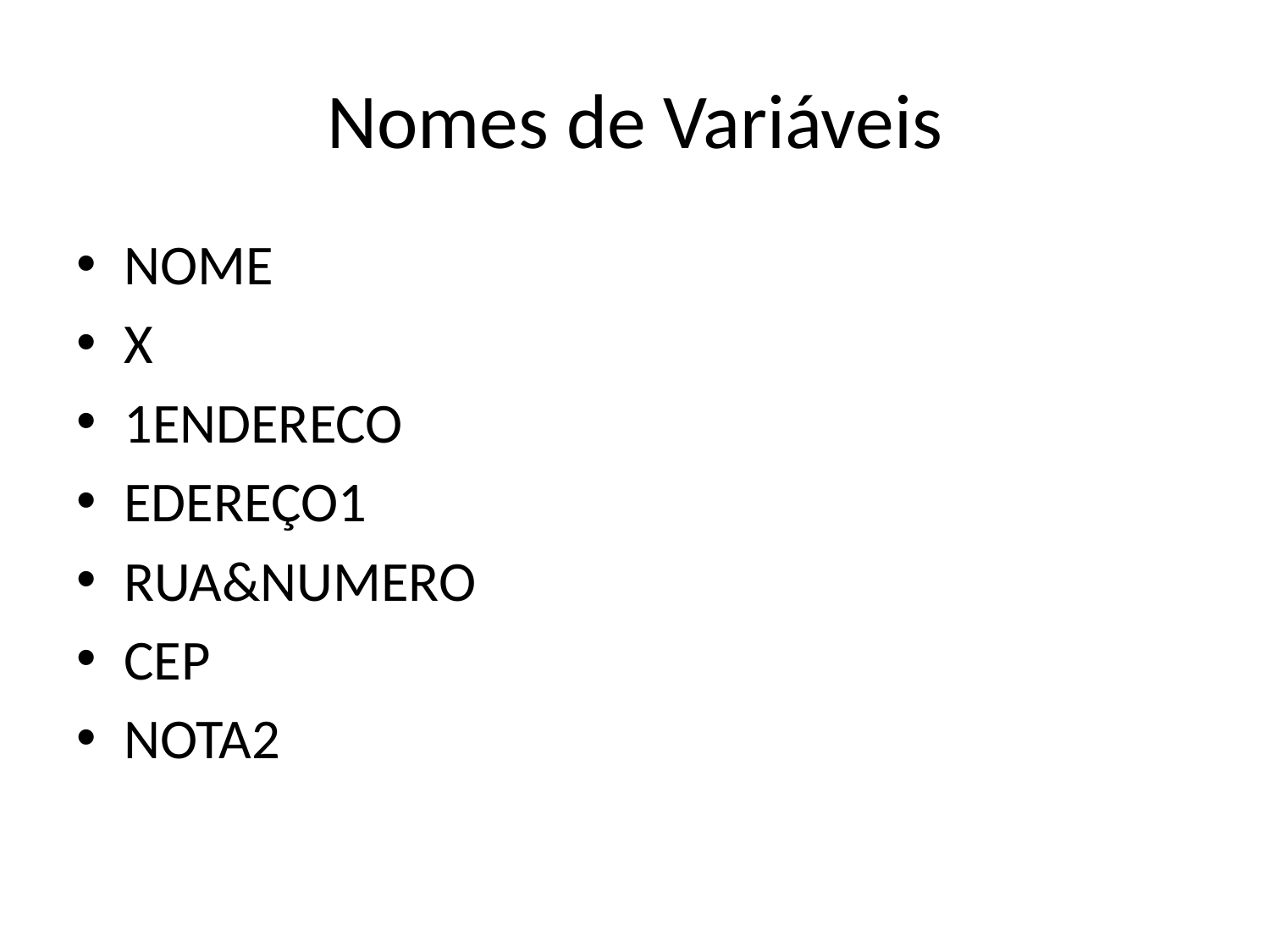

# Nomes de Variáveis
NOME
X
1ENDERECO
EDEREÇO1
RUA&NUMERO
CEP
NOTA2